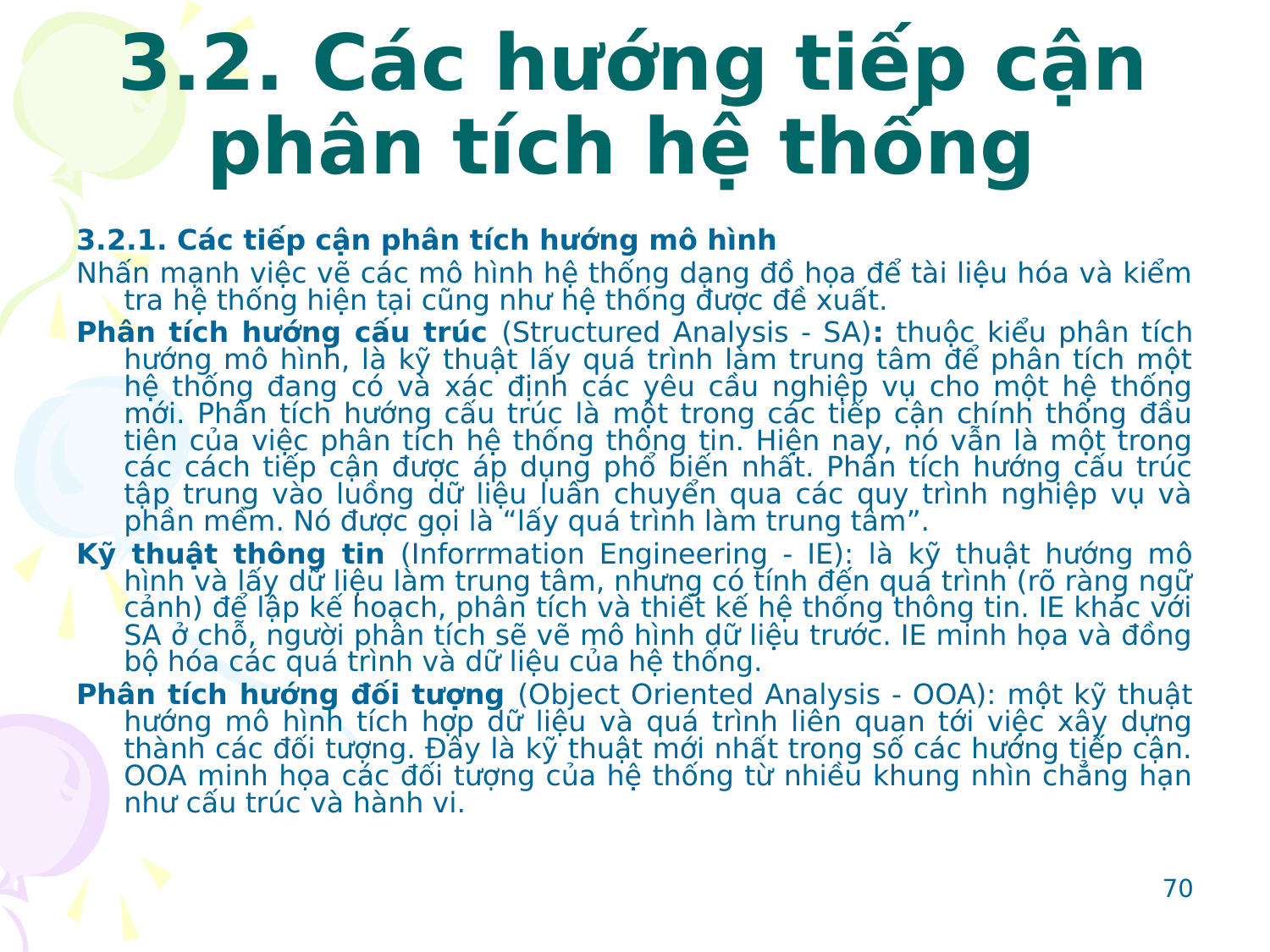

# 3.2. Các hướng tiếp cận phân tích hệ thống
3.2.1. Các tiếp cận phân tích hướng mô hình
Nhấn mạnh việc vẽ các mô hình hệ thống dạng đồ họa để tài liệu hóa và kiểm tra hệ thống hiện tại cũng như hệ thống được đề xuất.
Phân tích hướng cấu trúc (Structured Analysis - SA): thuộc kiểu phân tích hướng mô hình, là kỹ thuật lấy quá trình làm trung tâm để phân tích một hệ thống đang có và xác định các yêu cầu nghiệp vụ cho một hệ thống mới. Phân tích hướng cấu trúc là một trong các tiếp cận chính thống đầu tiên của việc phân tích hệ thống thông tin. Hiện nay, nó vẫn là một trong các cách tiếp cận được áp dụng phổ biến nhất. Phân tích hướng cấu trúc tập trung vào luồng dữ liệu luân chuyển qua các quy trình nghiệp vụ và phần mềm. Nó được gọi là “lấy quá trình làm trung tâm”.
Kỹ thuật thông tin (Inforrmation Engineering - IE): là kỹ thuật hướng mô hình và lấy dữ liệu làm trung tâm, nhưng có tính đến quá trình (rõ ràng ngữ cảnh) để lập kế hoạch, phân tích và thiết kế hệ thống thông tin. IE khác với SA ở chỗ, người phân tích sẽ vẽ mô hình dữ liệu trước. IE minh họa và đồng bộ hóa các quá trình và dữ liệu của hệ thống.
Phân tích hướng đối tượng (Object Oriented Analysis - OOA): một kỹ thuật hướng mô hình tích hợp dữ liệu và quá trình liên quan tới việc xây dựng thành các đối tượng. Đây là kỹ thuật mới nhất trong số các hướng tiếp cận. OOA minh họa các đối tượng của hệ thống từ nhiều khung nhìn chẳng hạn như cấu trúc và hành vi.

70